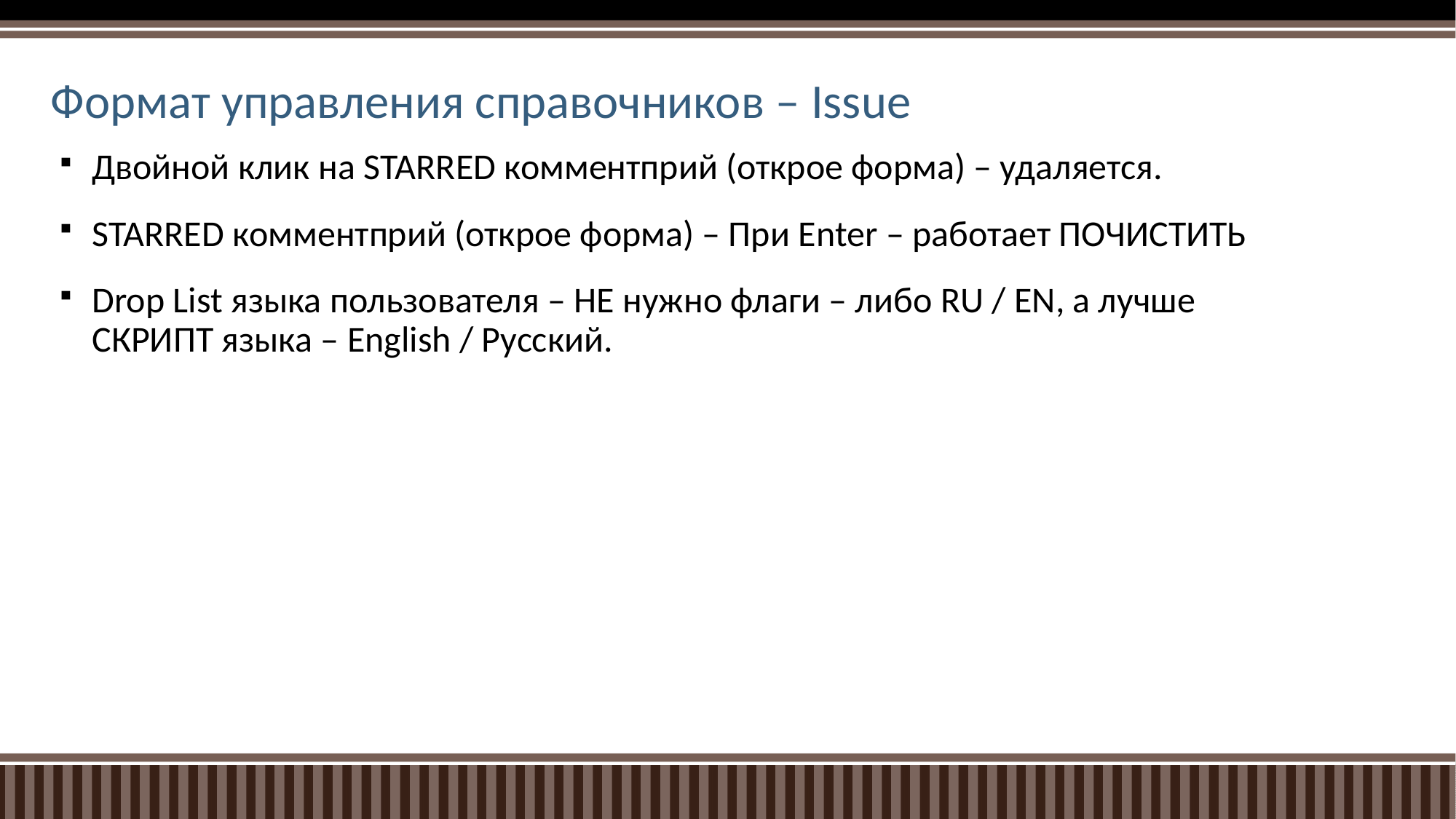

# Формат управления справочников – Issue
Двойной клик на STARRED комментприй (открое форма) – удаляется.
STARRED комментприй (открое форма) – При Enter – работает ПОЧИСТИТЬ
Drop List языка пользователя – НЕ нужно флаги – либо RU / EN, а лучше СКРИПТ языка – English / Русский.